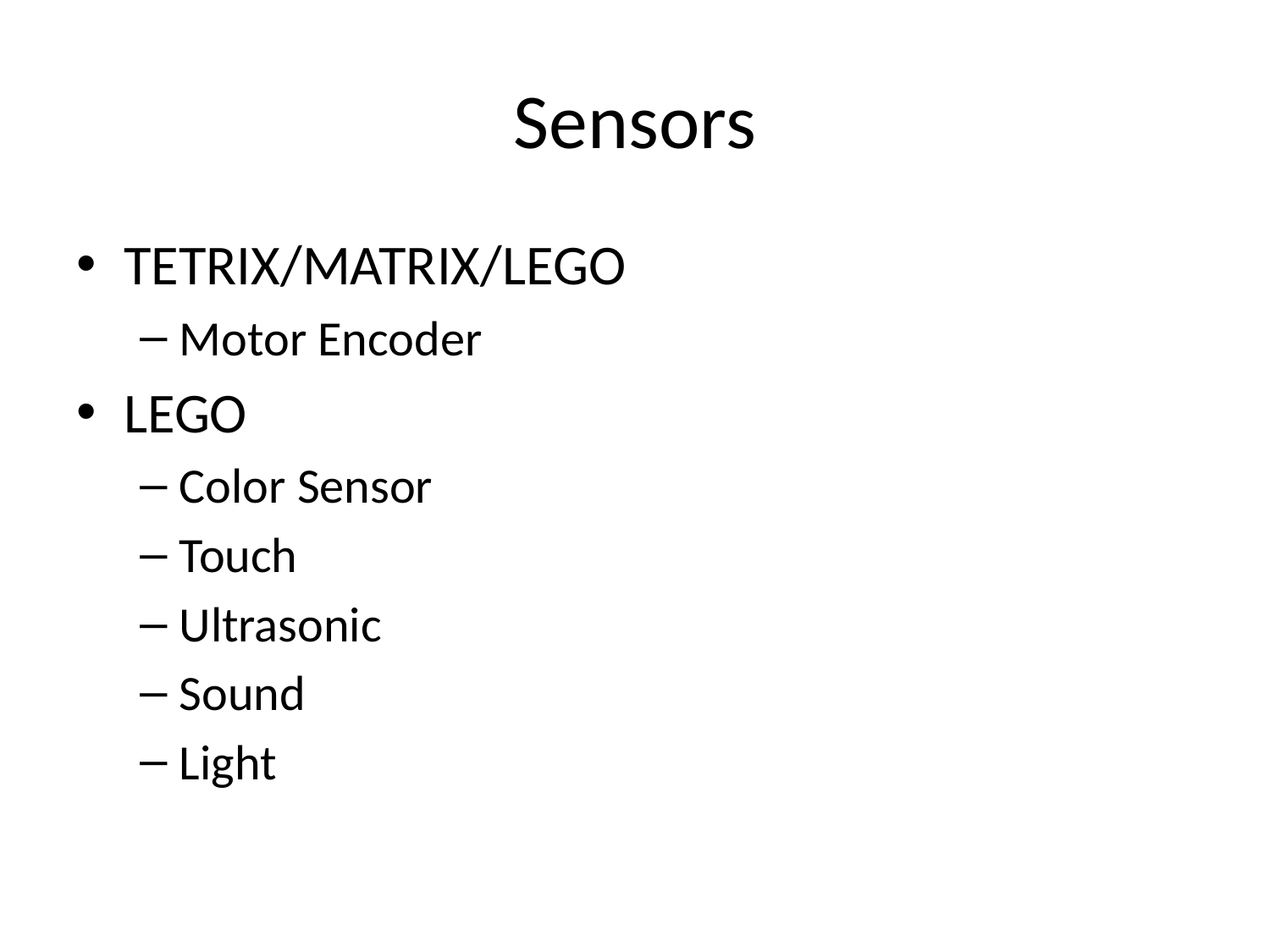

# Sensors
TETRIX/MATRIX/LEGO
Motor Encoder
LEGO
Color Sensor
Touch
Ultrasonic
Sound
Light